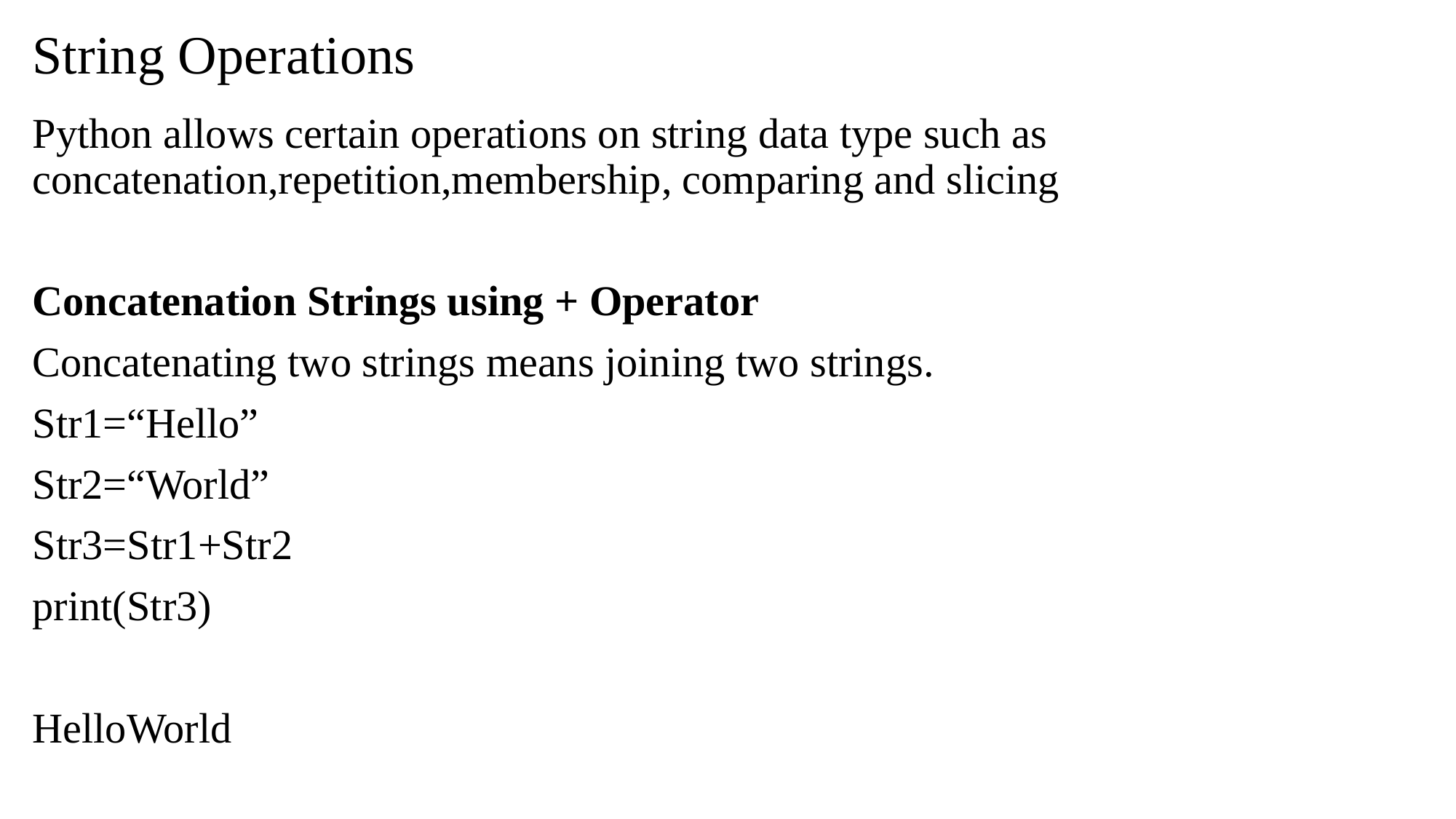

# String Operations
Python allows certain operations on string data type such as concatenation,repetition,membership, comparing and slicing

Concatenation Strings using + Operator
Concatenating two strings means joining two strings.
Str1=“Hello”
Str2=“World”
Str3=Str1+Str2
print(Str3)

HelloWorld